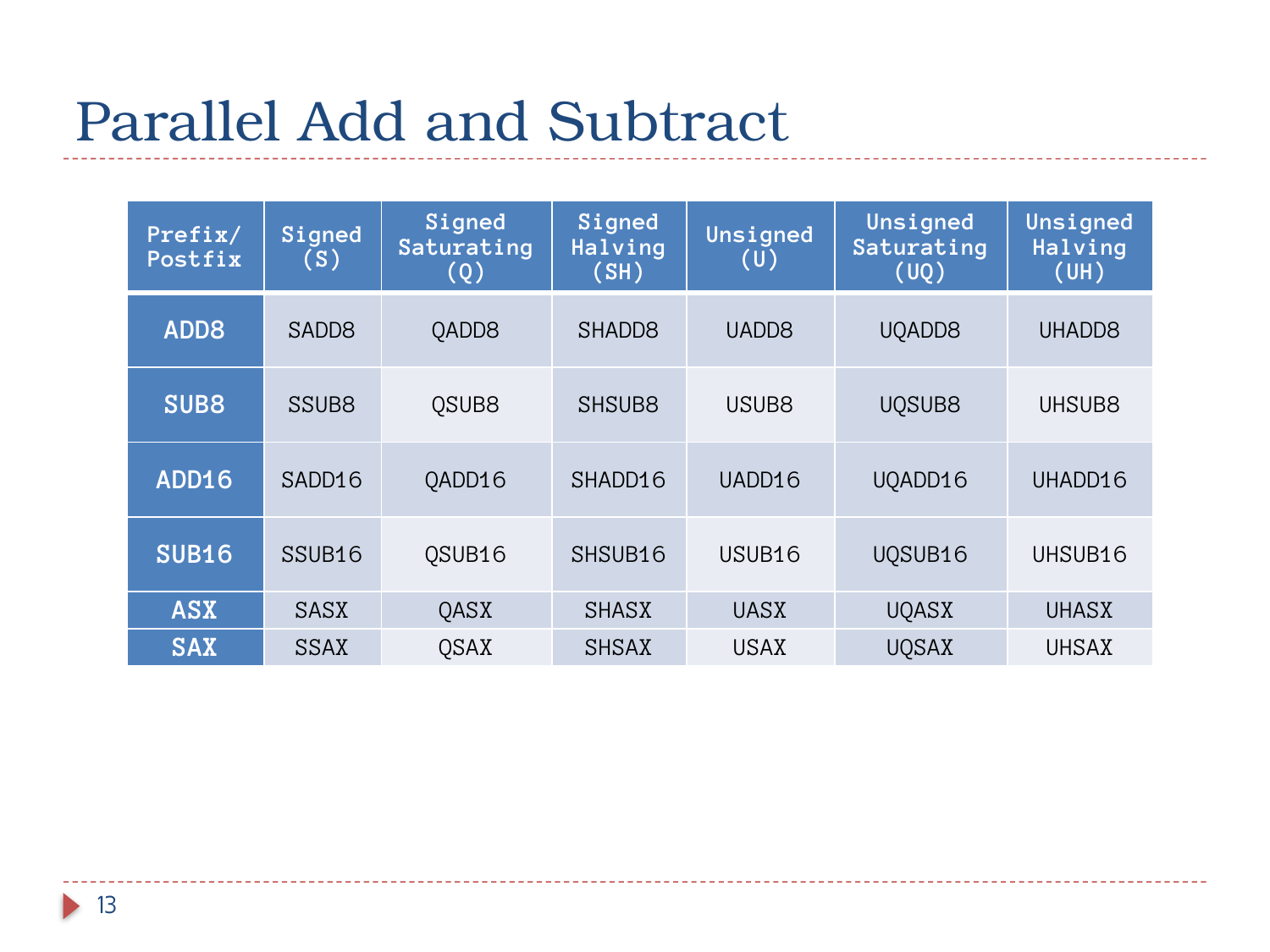

# Parallel Add and Subtract
| Prefix/ Postfix | Signed (S) | Signed Saturating (Q) | Signed Halving (SH) | Unsigned (U) | Unsigned Saturating (UQ) | Unsigned Halving (UH) |
| --- | --- | --- | --- | --- | --- | --- |
| ADD8 | SADD8 | QADD8 | SHADD8 | UADD8 | UQADD8 | UHADD8 |
| SUB8 | SSUB8 | QSUB8 | SHSUB8 | USUB8 | UQSUB8 | UHSUB8 |
| ADD16 | SADD16 | QADD16 | SHADD16 | UADD16 | UQADD16 | UHADD16 |
| SUB16 | SSUB16 | QSUB16 | SHSUB16 | USUB16 | UQSUB16 | UHSUB16 |
| ASX | SASX | QASX | SHASX | UASX | UQASX | UHASX |
| SAX | SSAX | QSAX | SHSAX | USAX | UQSAX | UHSAX |
13